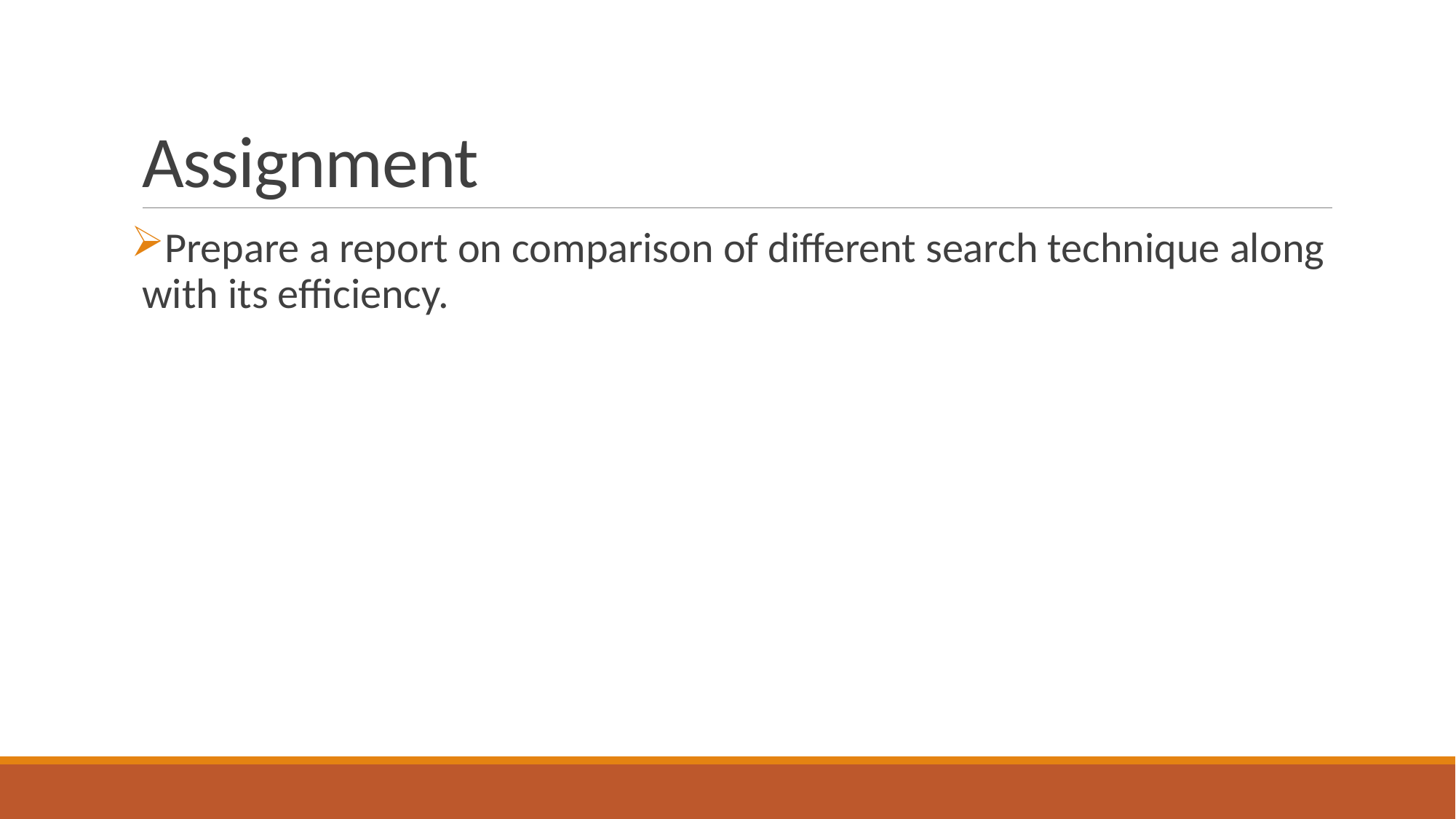

# Assignment
Prepare a report on comparison of different search technique along with its efficiency.